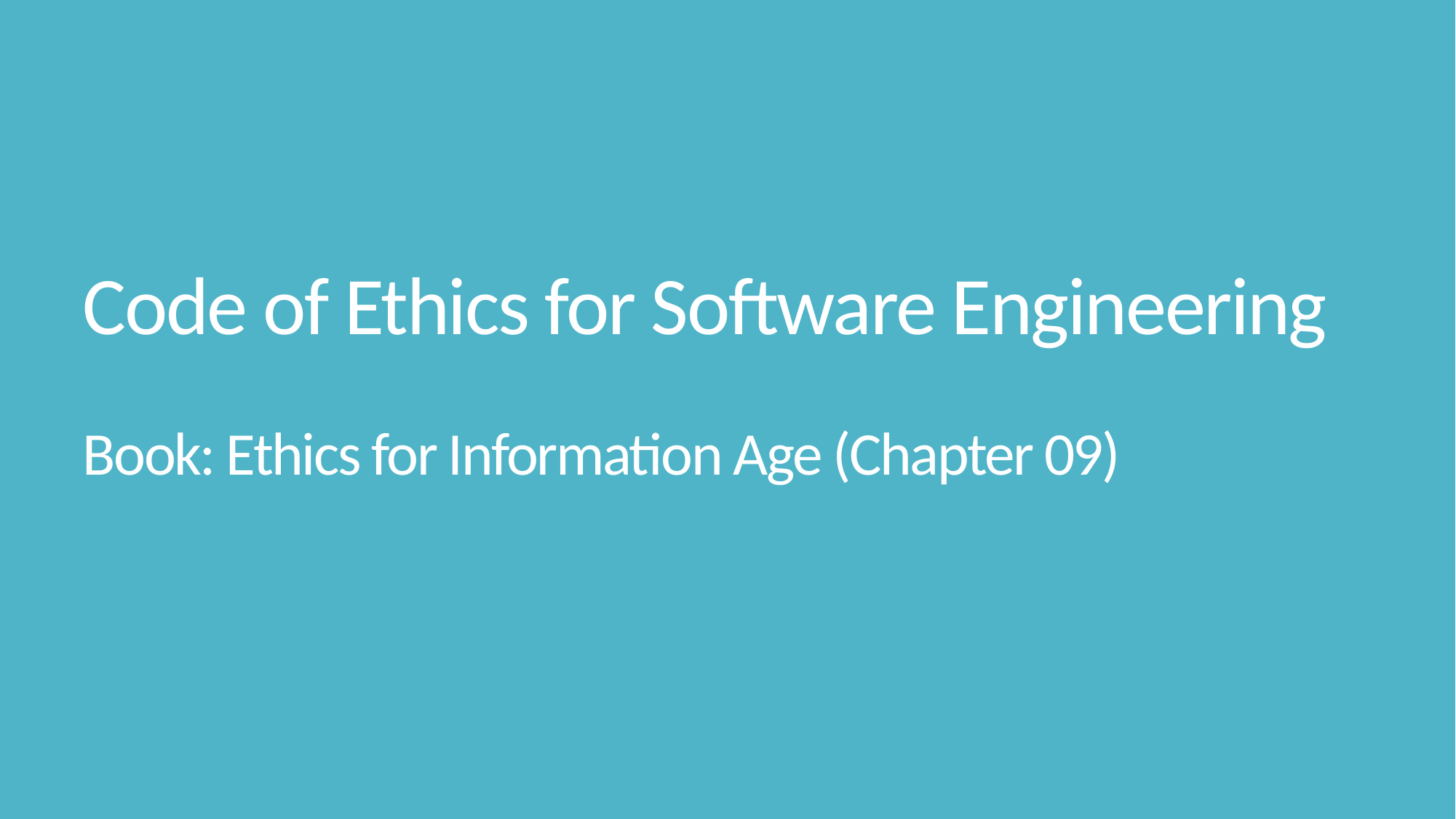

# Code of Ethics for Software Engineering Book: Ethics for Information Age (Chapter 09)